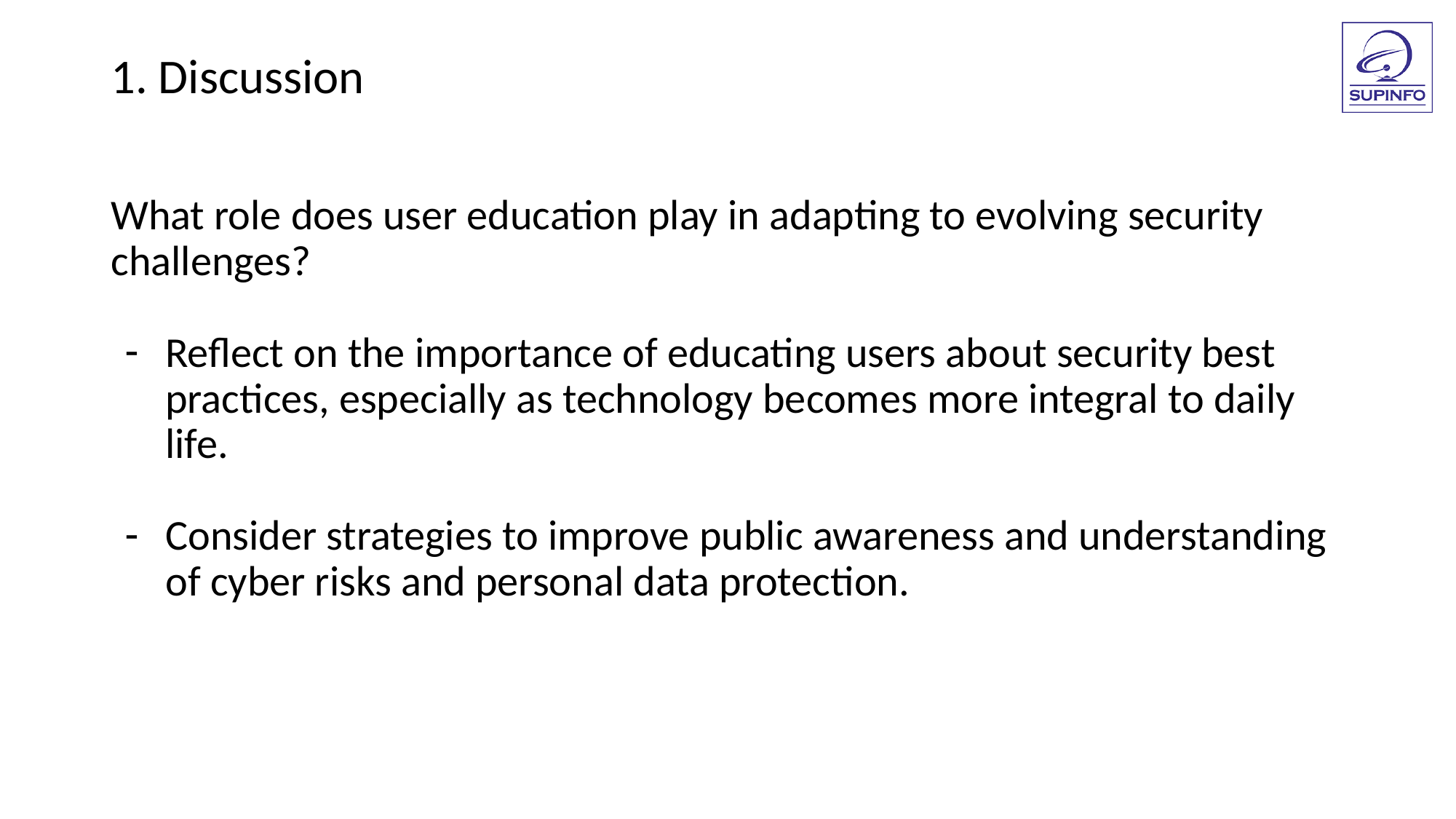

1. Discussion
What role does user education play in adapting to evolving security challenges?

Reflect on the importance of educating users about security best practices, especially as technology becomes more integral to daily life.

Consider strategies to improve public awareness and understanding of cyber risks and personal data protection.